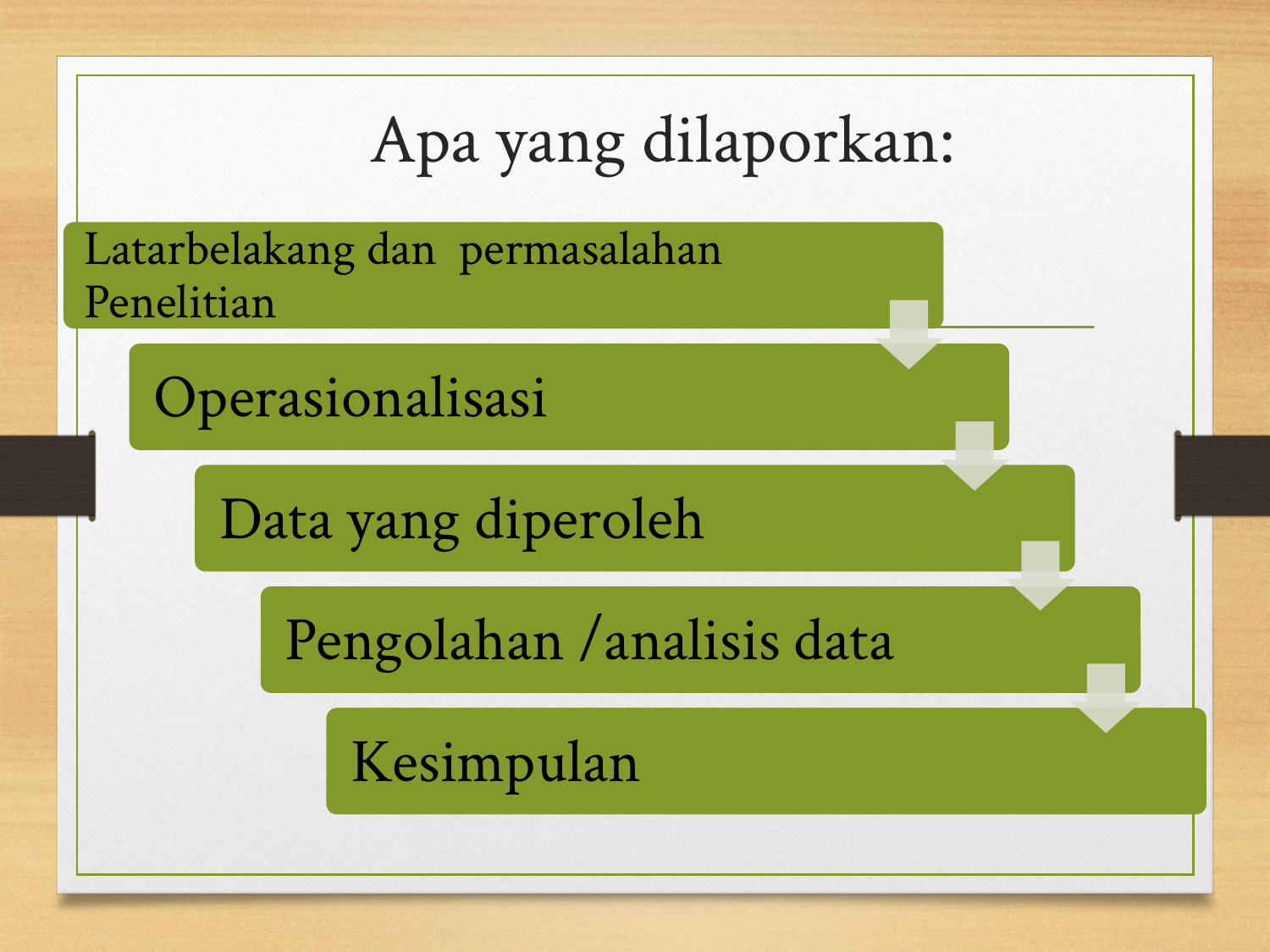

# Apa yang dilaporkan:
Latarbelakang dan  permasalahan Penelitian
Operasionalisasi
Data yang diperoleh
Pengolahan /analisis data
Kesimpulan